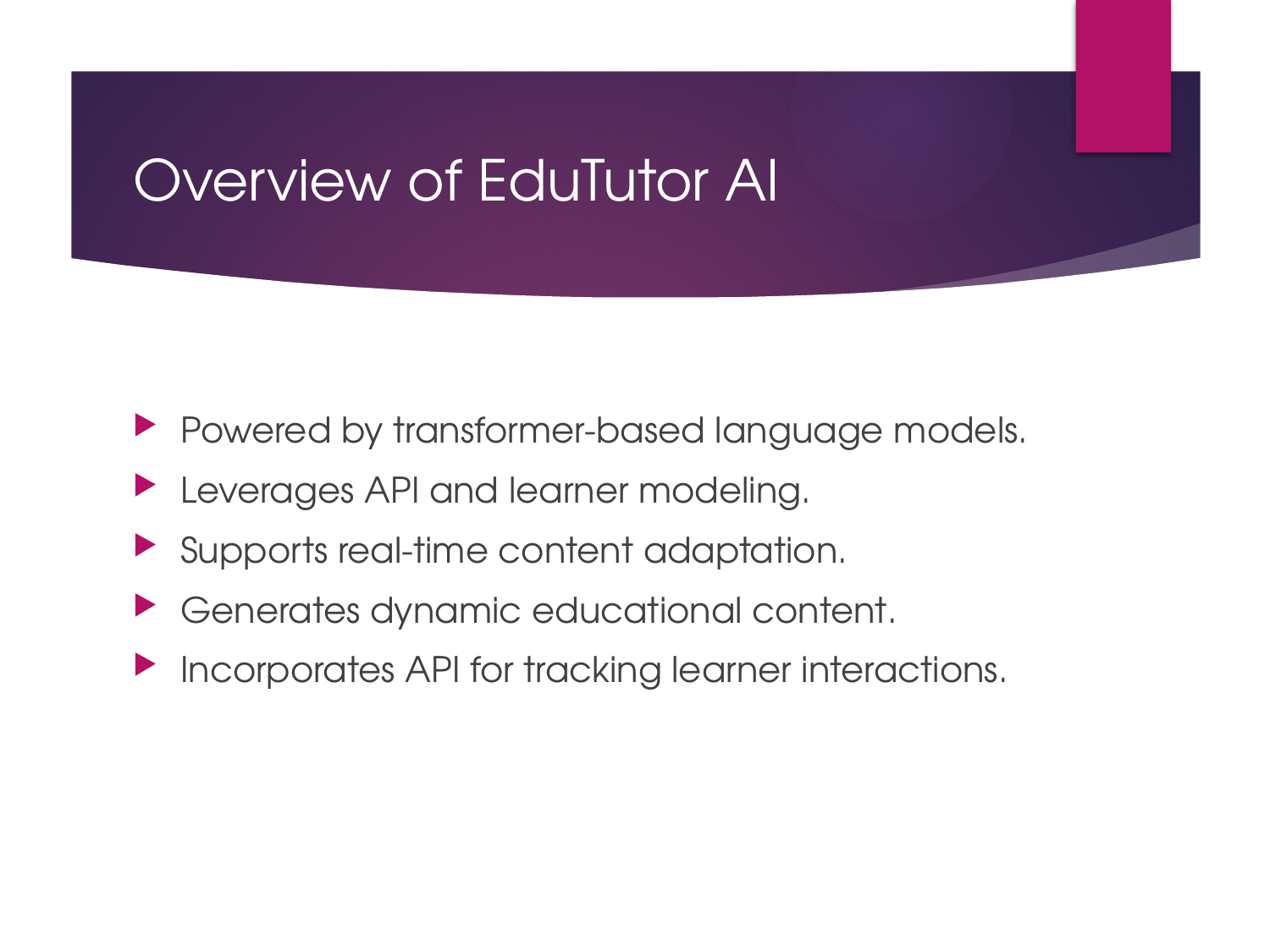

# Overview of EduTutor AI

Powered by transformer-based language models.
Leverages API and learner modeling.
Supports real-time content adaptation.
Generates dynamic educational content.
Incorporates API for tracking learner interactions.